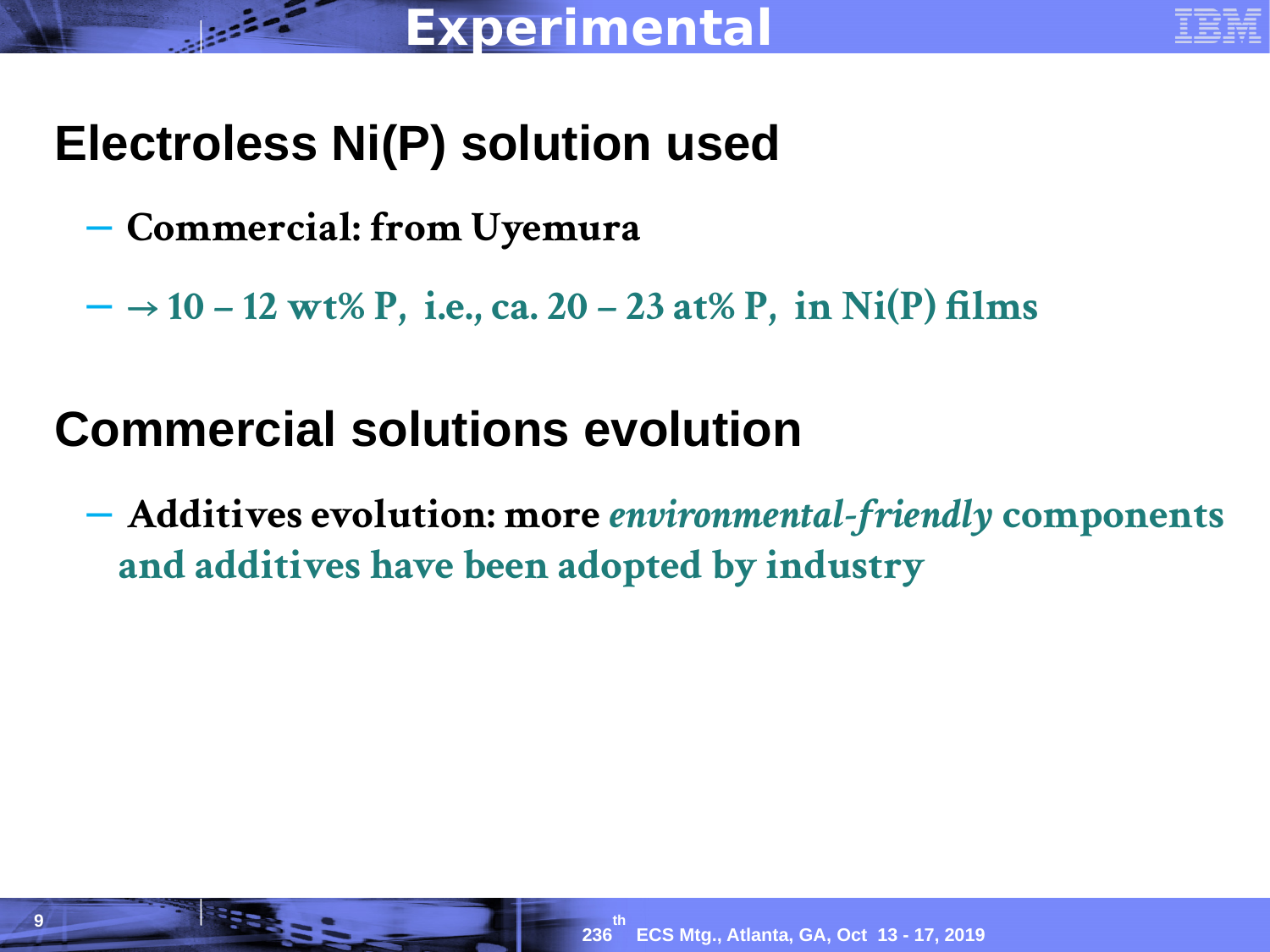

# Experimental
Electroless Ni(P) solution used
 Commercial: from Uyemura
 → 10 – 12 wt% P,  i.e., ca. 20 – 23 at% P,  in Ni(P) films
Commercial solutions evolution
 Additives evolution: more environmental-friendly components and additives have been adopted by industry
9